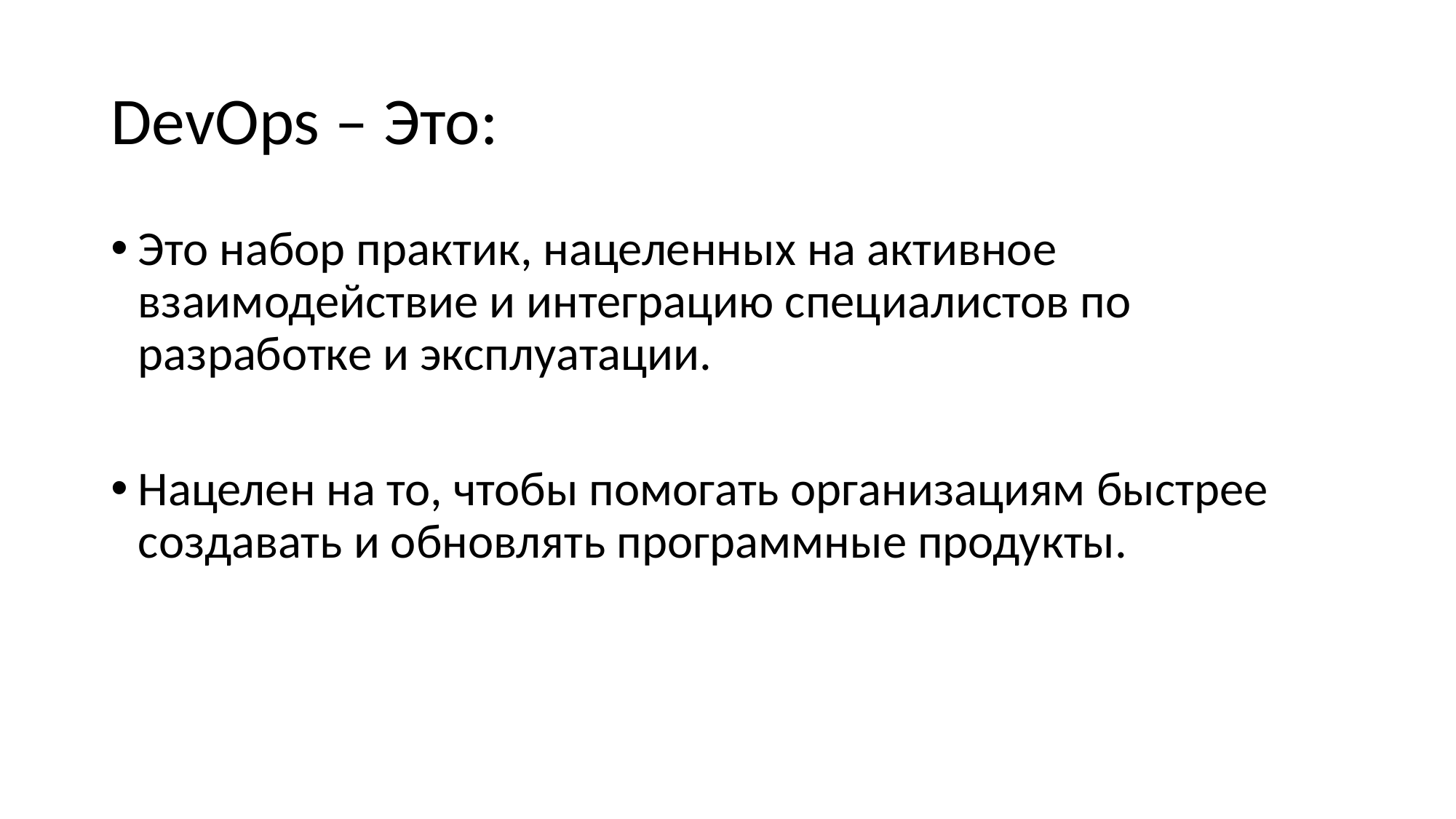

# DevOps – Это:
Это набор практик, нацеленных на активное взаимодействие и интеграцию специалистов по разработке и эксплуатации.

Нацелен на то, чтобы помогать организациям быстрее создавать и обновлять программные продукты.